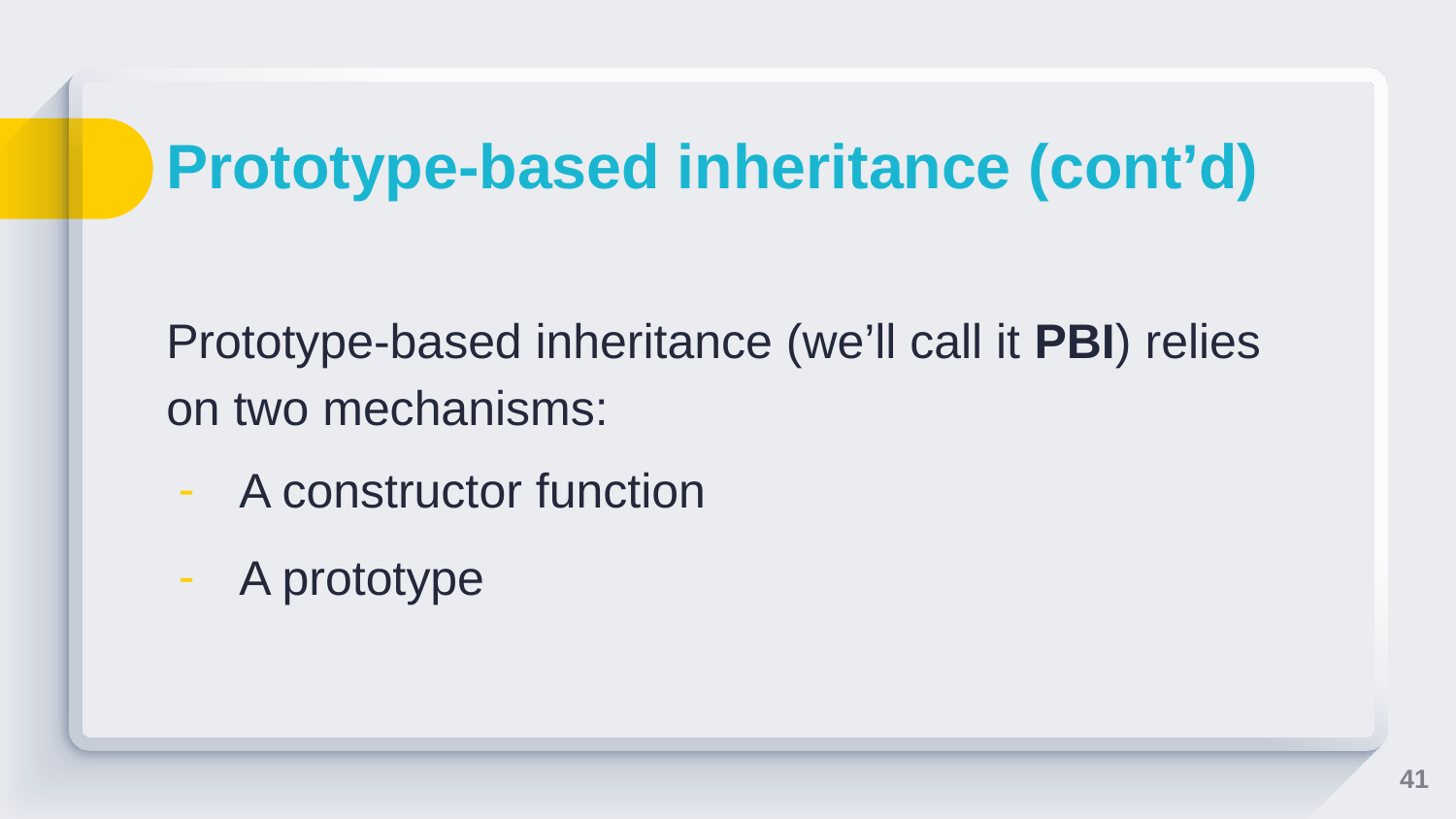

# Prototype-based inheritance (cont’d)
Prototype-based inheritance (we’ll call it PBI) relies on two mechanisms:
A constructor function
A prototype
41